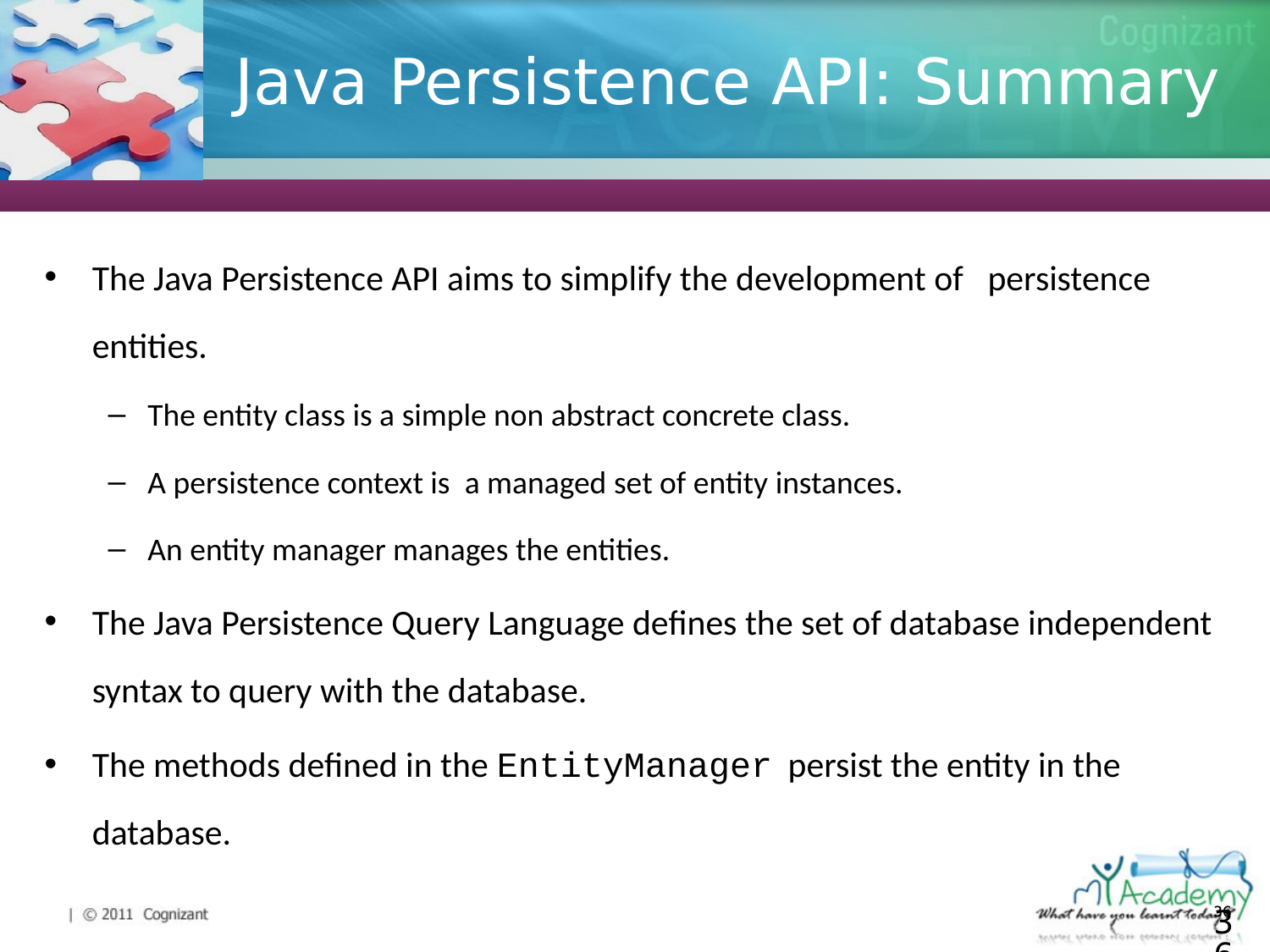

# Java Persistence API: Summary
The Java Persistence API aims to simplify the development of   persistence entities.
The entity class is a simple non abstract concrete class.
A persistence context is  a managed set of entity instances.
An entity manager manages the entities.
The Java Persistence Query Language defines the set of database independent syntax to query with the database.
The methods defined in the EntityManager  persist the entity in the database.
36
36
36